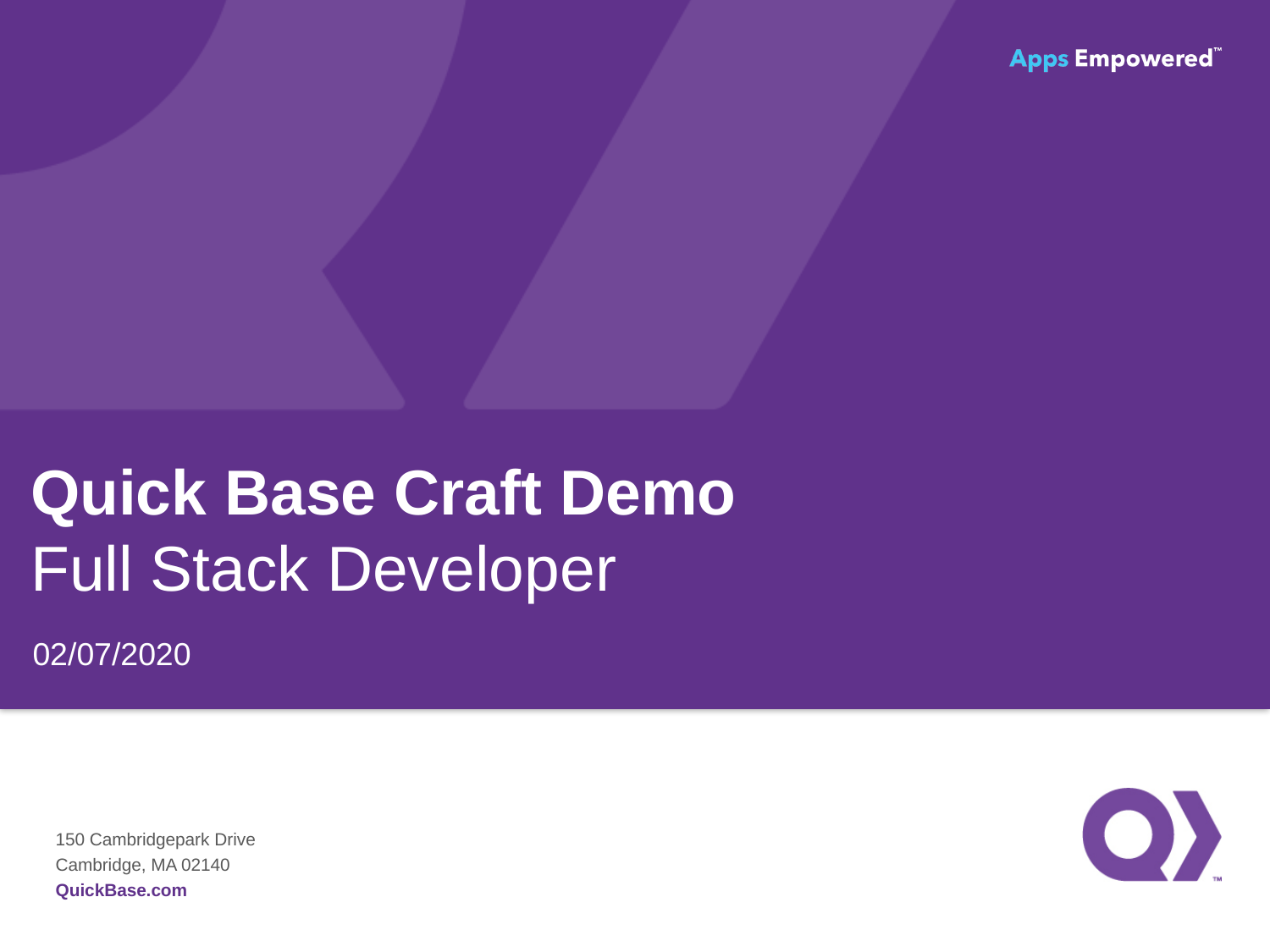

Quick Base Craft Demo
Full Stack Developer
02/07/2020